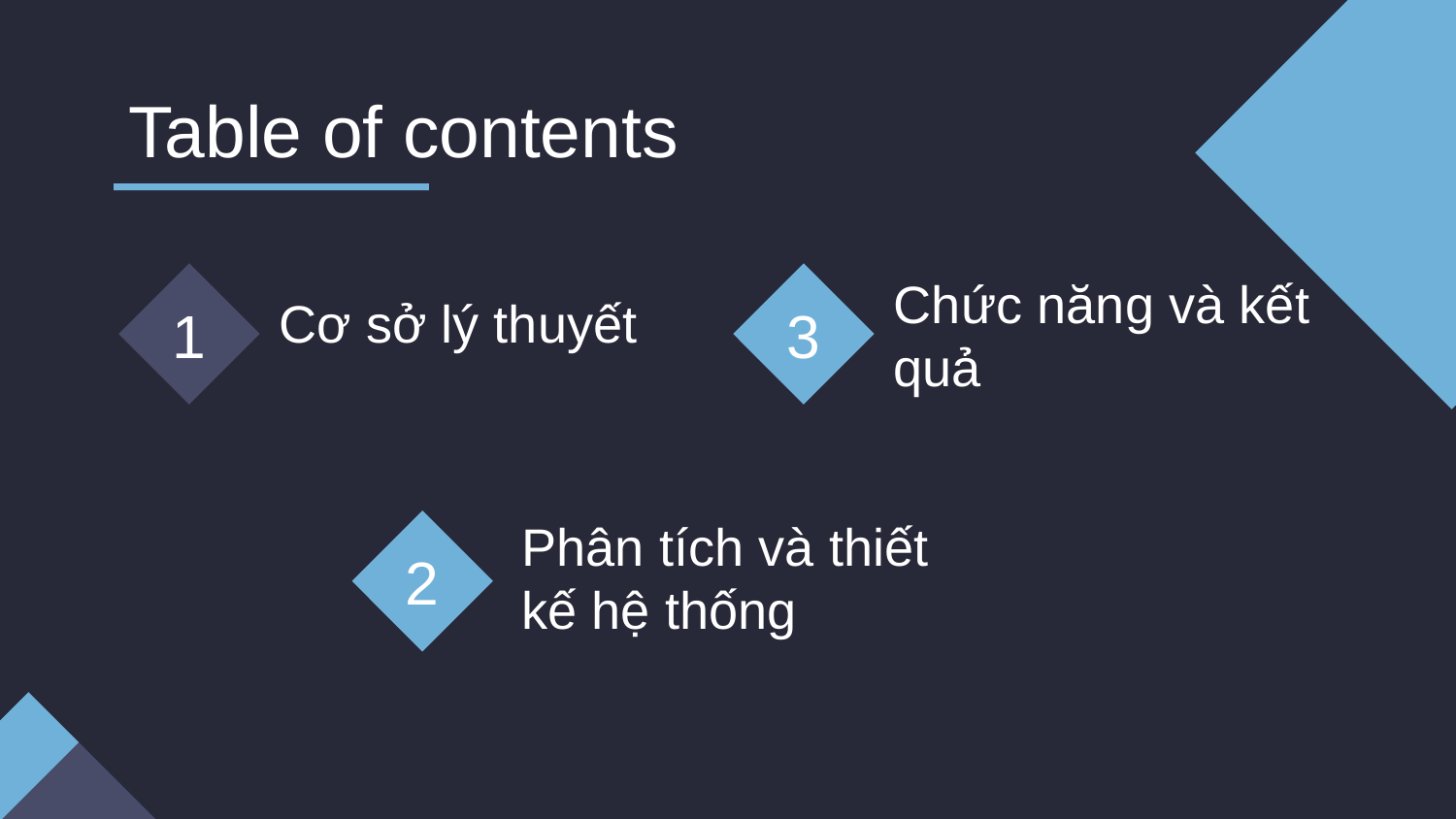

Table of contents
Cơ sở lý thuyết
Chức năng và kết quả

# 1
3
Phân tích và thiết kế hệ thống

2